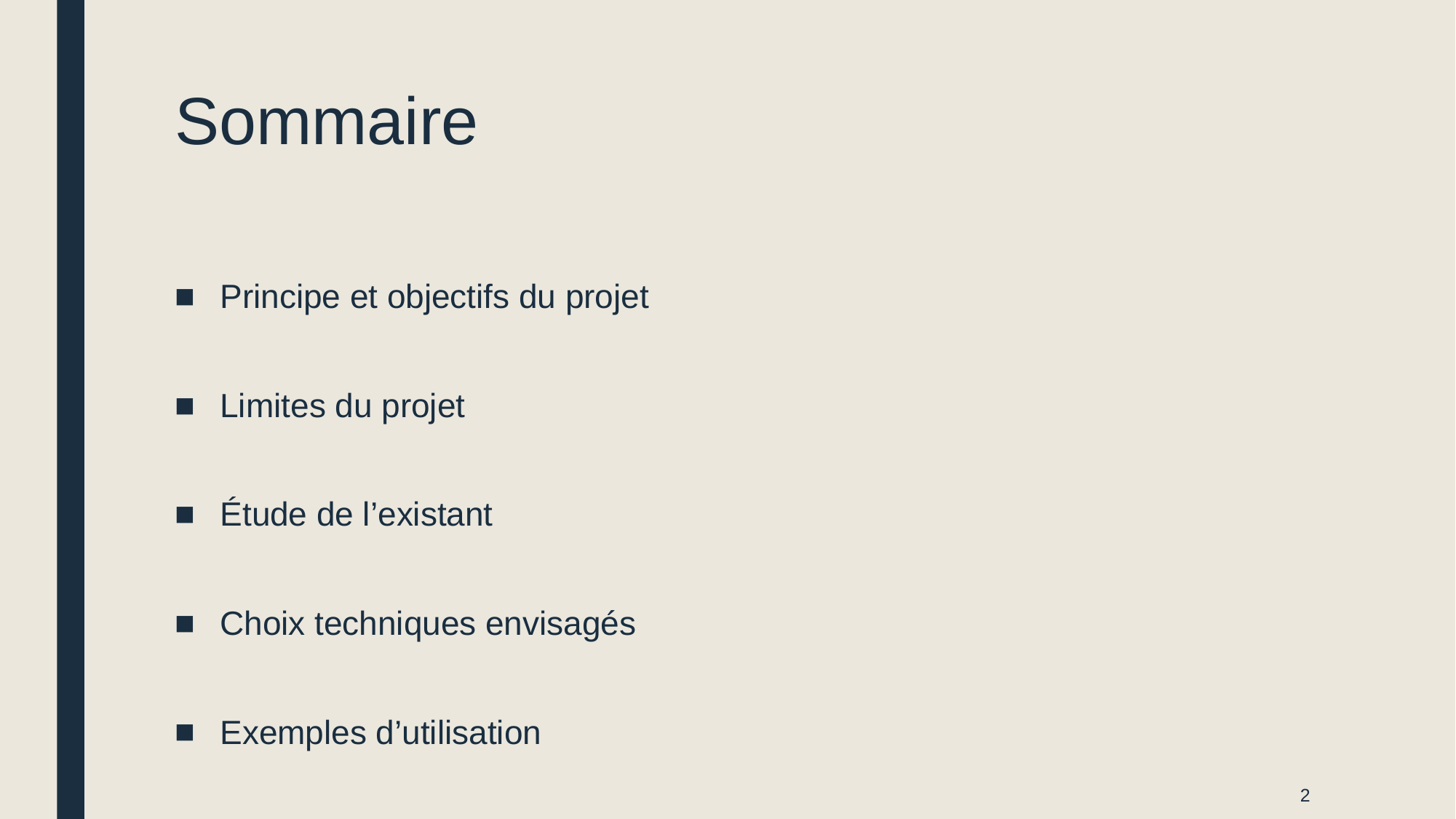

# Sommaire
Principe et objectifs du projet

Limites du projet

Étude de l’existant

Choix techniques envisagés

Exemples d’utilisation

2